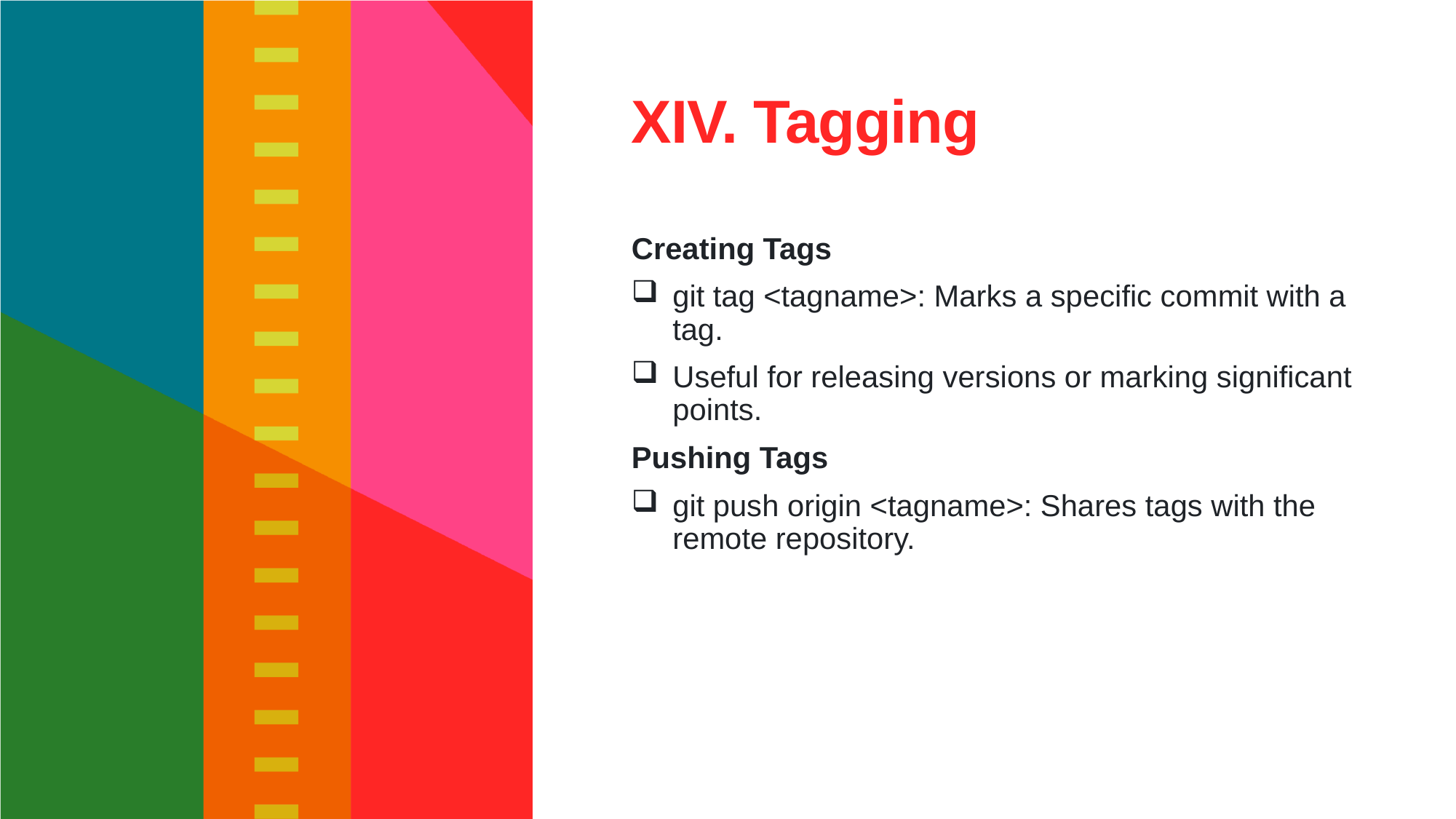

# XIV. Tagging
Creating Tags
git tag <tagname>: Marks a specific commit with a tag.
Useful for releasing versions or marking significant points.
Pushing Tags
git push origin <tagname>: Shares tags with the remote repository.